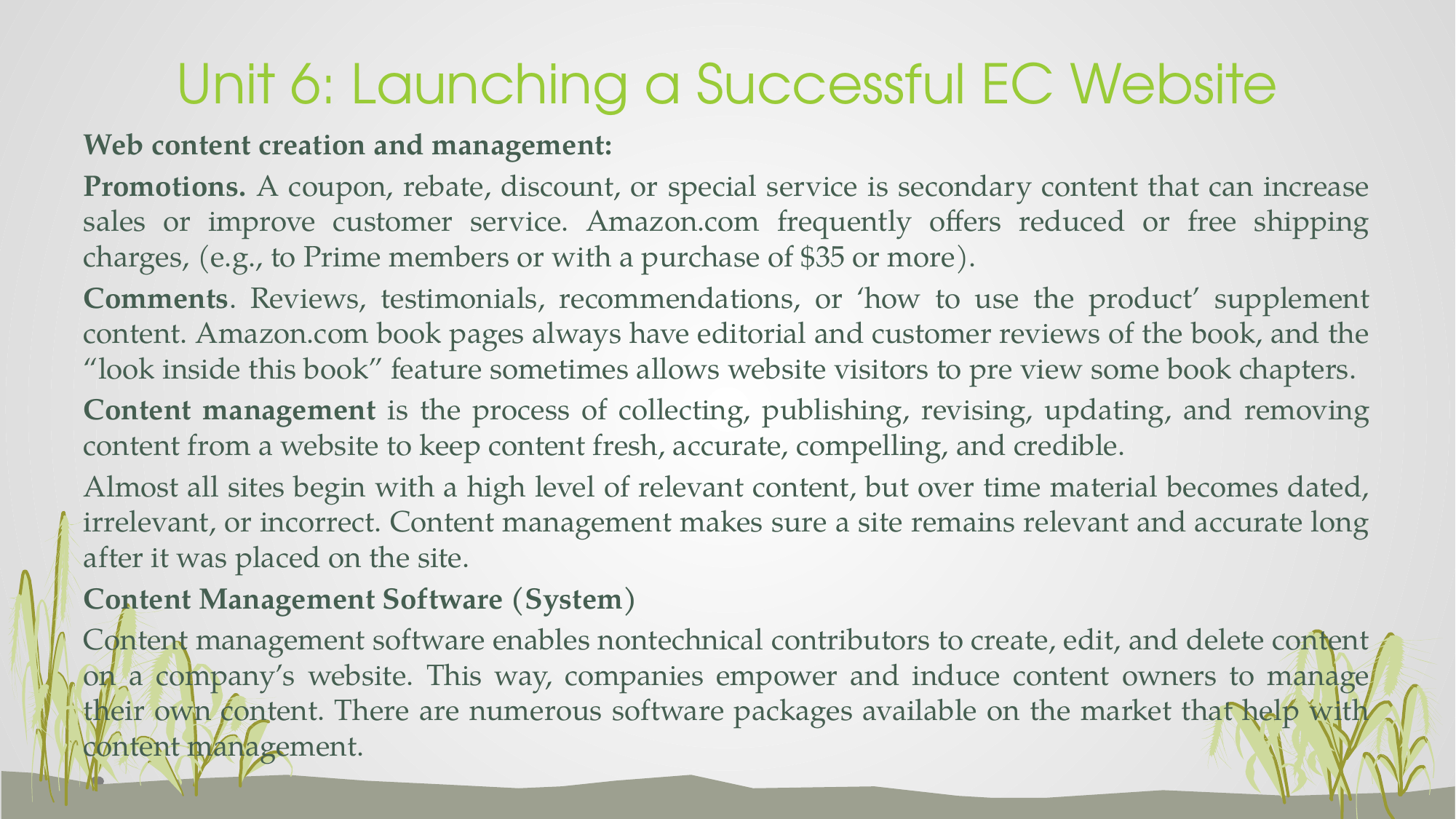

# Unit 6: Launching a Successful EC Website
Web content creation and management:
Promotions. A coupon, rebate, discount, or special service is secondary content that can increase sales or improve customer service. Amazon.com frequently offers reduced or free shipping charges, (e.g., to Prime members or with a purchase of $35 or more).
Comments. Reviews, testimonials, recommendations, or ‘how to use the product’ supplement content. Amazon.com book pages always have editorial and customer reviews of the book, and the “look inside this book” feature sometimes allows website visitors to pre view some book chapters.
Content management is the process of collecting, publishing, revising, updating, and removing content from a website to keep content fresh, accurate, compelling, and credible.
Almost all sites begin with a high level of relevant content, but over time material becomes dated, irrelevant, or incorrect. Content management makes sure a site remains relevant and accurate long after it was placed on the site.
Content Management Software (System)
Content management software enables nontechnical contributors to create, edit, and delete content on a company’s website. This way, companies empower and induce content owners to manage their own content. There are numerous software packages available on the market that help with content management.